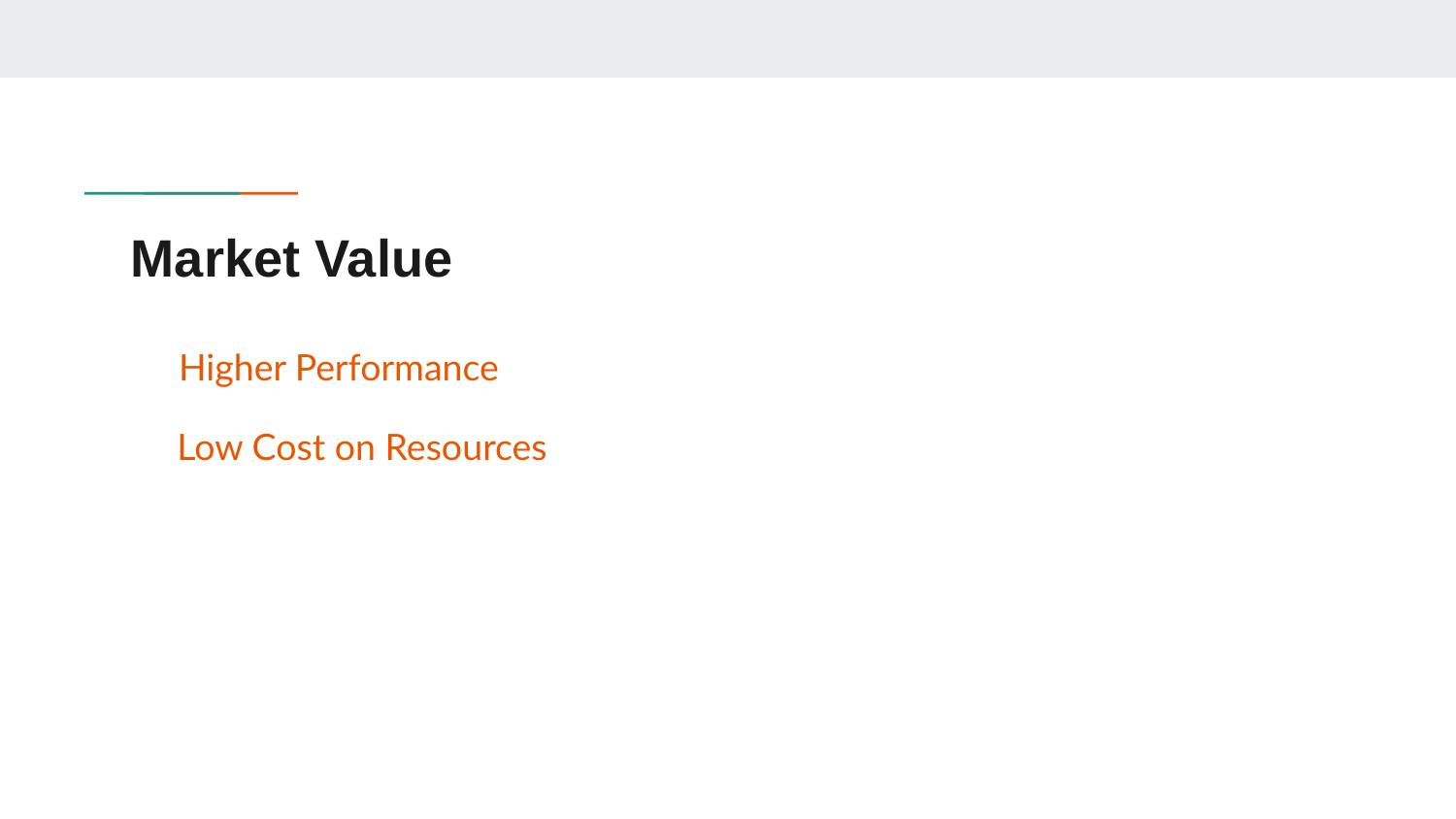

# Market Value
Higher Performance
Low Cost on Resources